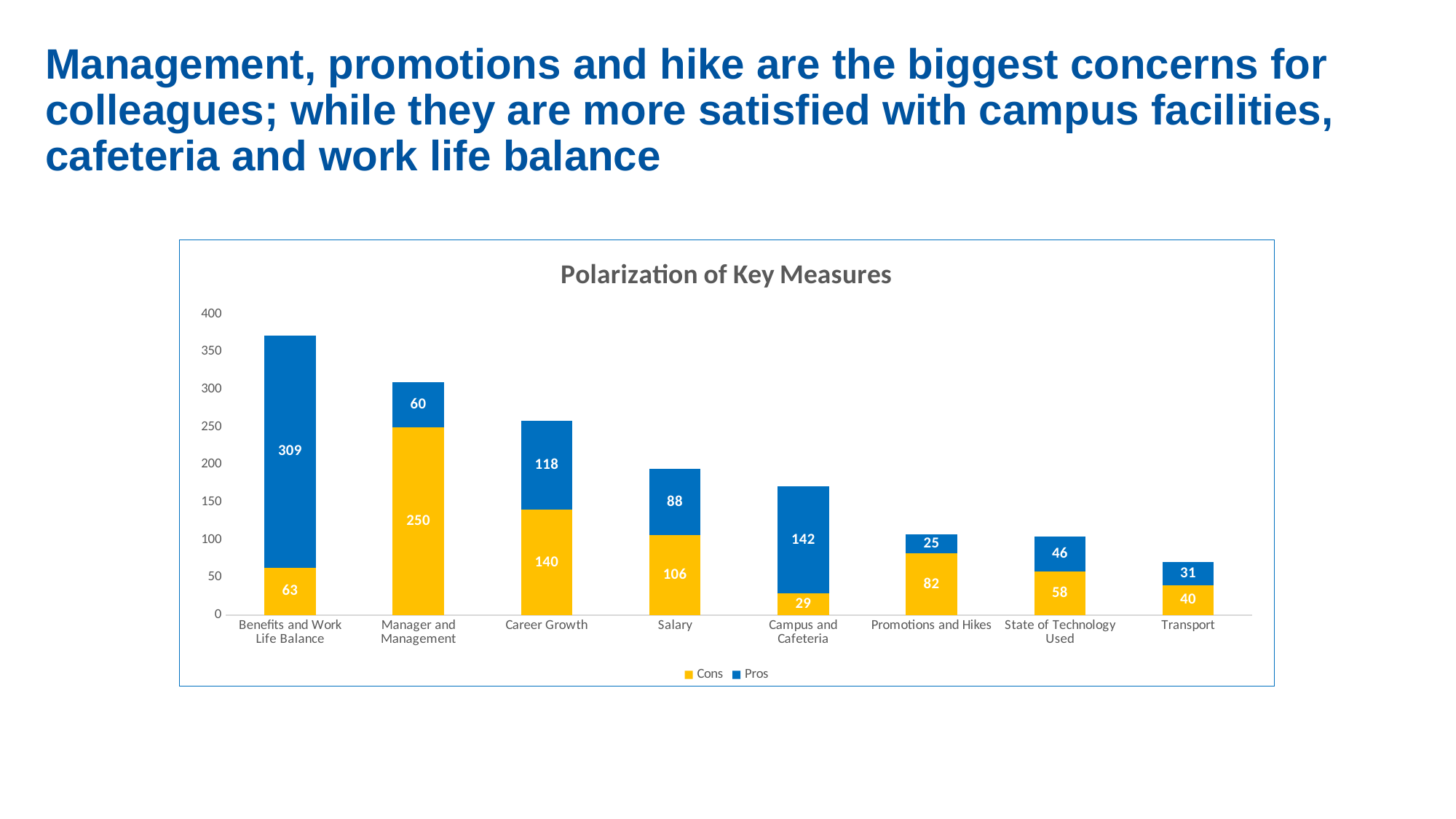

Management, promotions and hike are the biggest concerns for colleagues; while they are more satisfied with campus facilities, cafeteria and work life balance

### Chart: Polarization of Key Measures

| Category | Cons | Pros |
|---|---|---|
| Benefits and Work Life Balance | 63.0 | 309.0 |
| Manager and Management | 250.0 | 60.0 |
| Career Growth | 140.0 | 118.0 |
| Salary | 106.0 | 88.0 |
| Campus and Cafeteria | 29.0 | 142.0 |
| Promotions and Hikes | 82.0 | 25.0 |
| State of Technology Used | 58.0 | 46.0 |
| Transport | 40.0 | 31.0 |